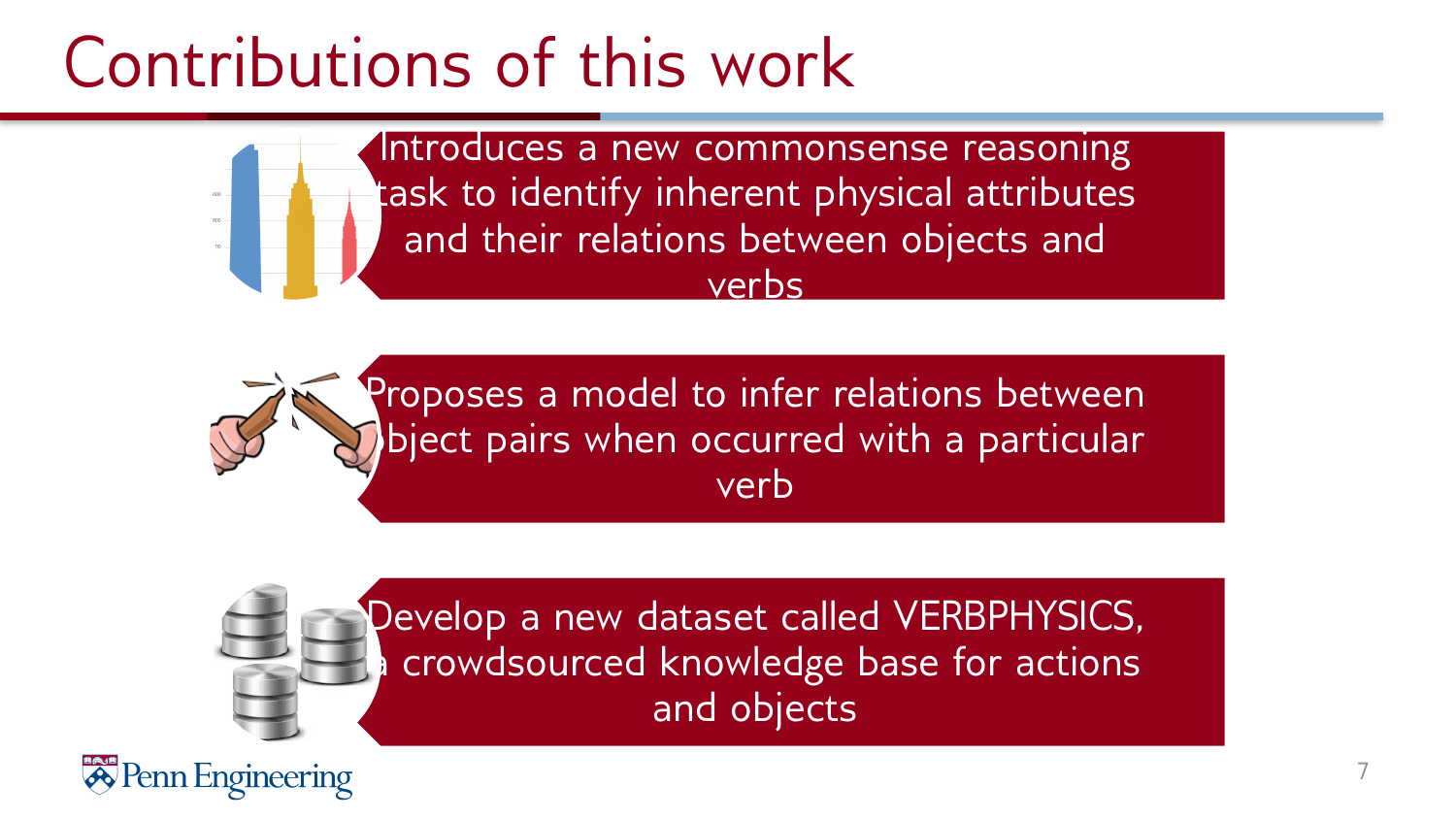

# Contributions of this work
Introduces a new commonsense reasoning task to identify inherent physical attributes and their relations between objects and verbs
Proposes a model to infer relations between object pairs when occurred with a particular verb
Develop a new dataset called VERBPHYSICS, a crowdsourced knowledge base for actions and objects

7